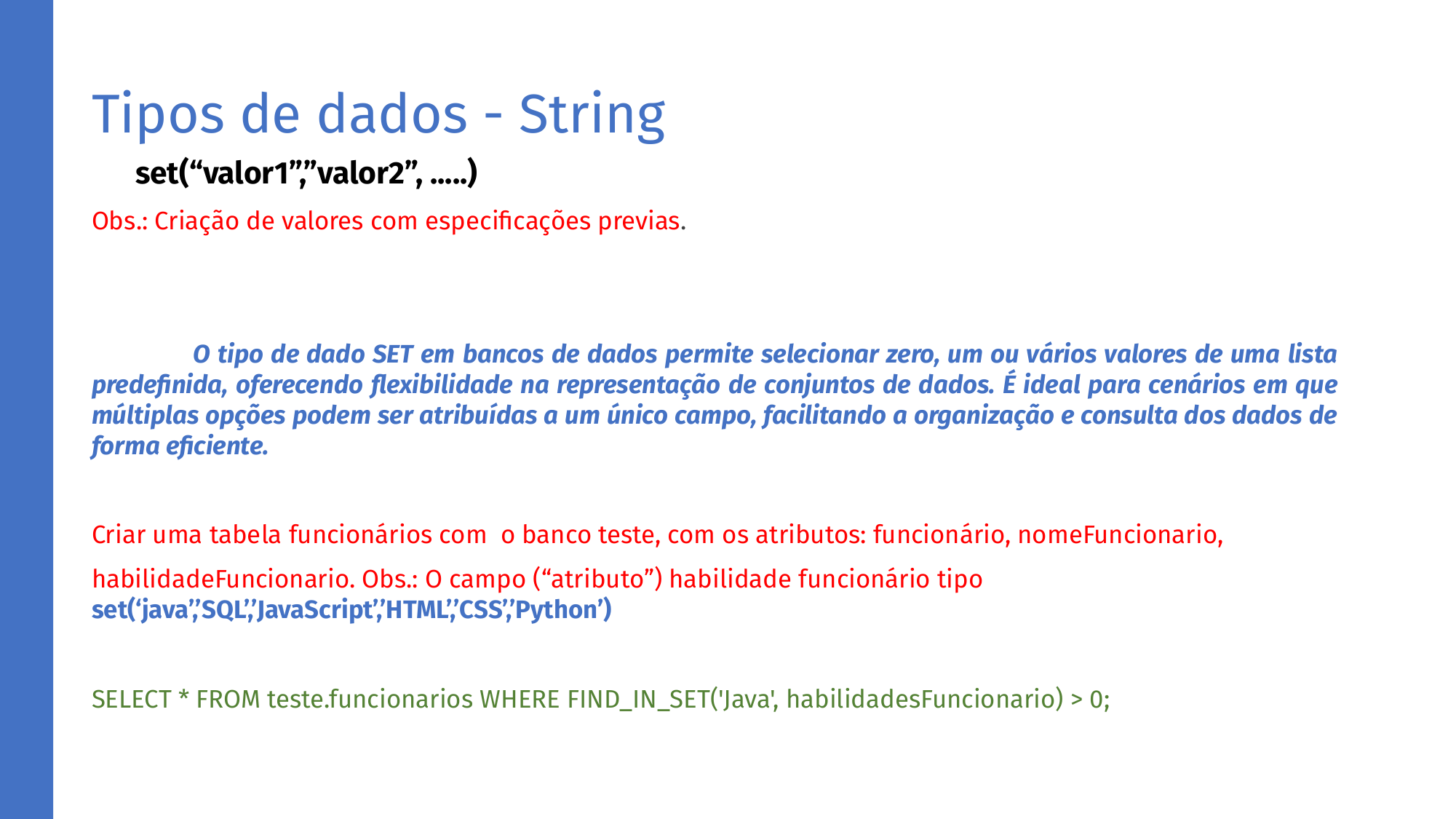

# Tipos de dados - String
      set(“valor1”,”valor2”, .....)
Obs.: Criação de valores com especificações previas.

	O tipo de dado SET em bancos de dados permite selecionar zero, um ou vários valores de uma lista predefinida, oferecendo flexibilidade na representação de conjuntos de dados. É ideal para cenários em que múltiplas opções podem ser atribuídas a um único campo, facilitando a organização e consulta dos dados de forma eficiente.

Criar uma tabela funcionários com  o banco teste, com os atributos: funcionário, nomeFuncionario,
habilidadeFuncionario. Obs.: O campo (“atributo”) habilidade funcionário tipo set(‘java’,’SQL’,’JavaScript’,’HTML’,’CSS’,’Python’)

SELECT * FROM teste.funcionarios WHERE FIND_IN_SET('Java', habilidadesFuncionario) > 0;